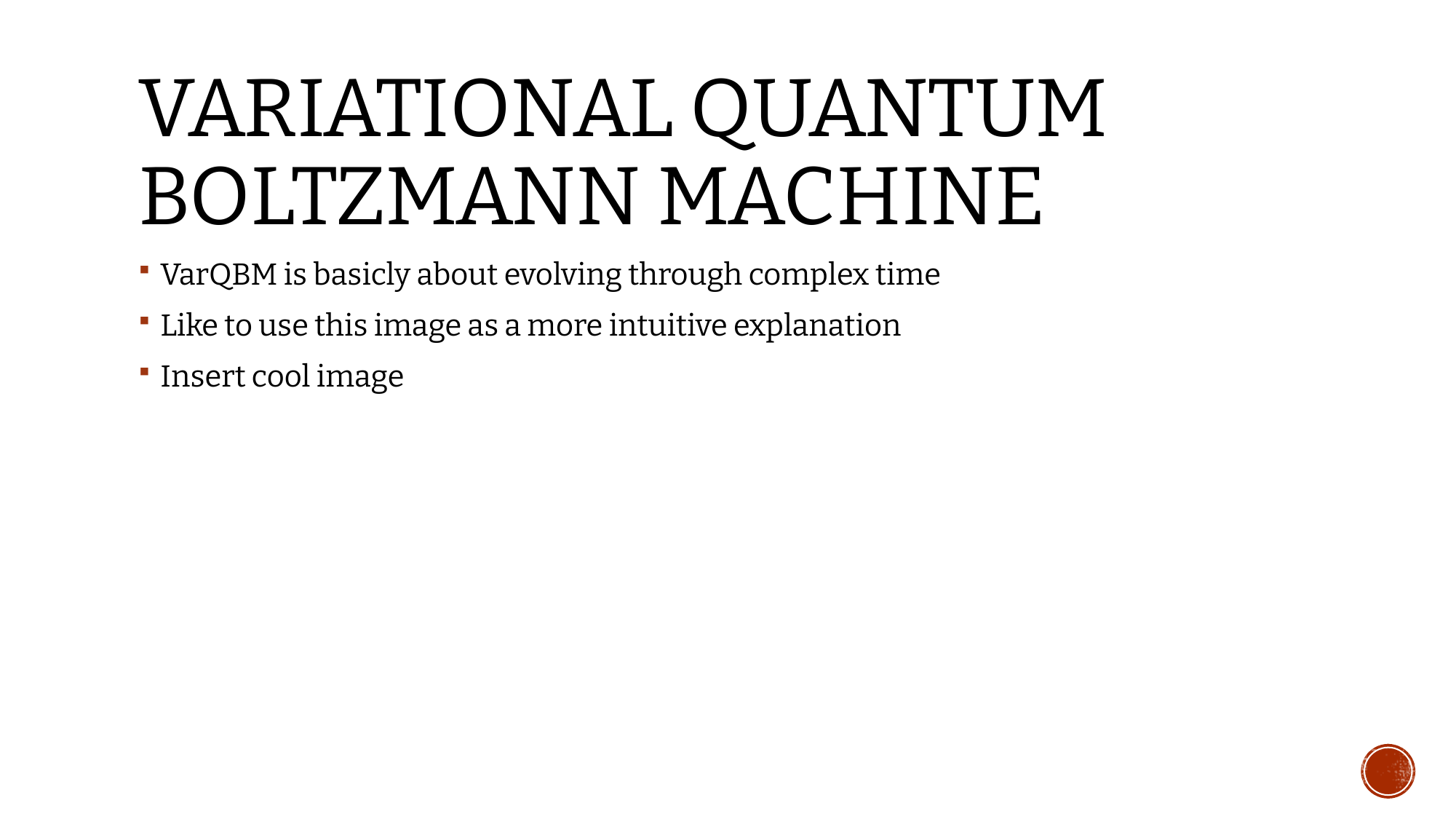

# Variational Quantum Boltzmann machine
VarQBM is basicly about evolving through complex time
Like to use this image as a more intuitive explanation
Insert cool image